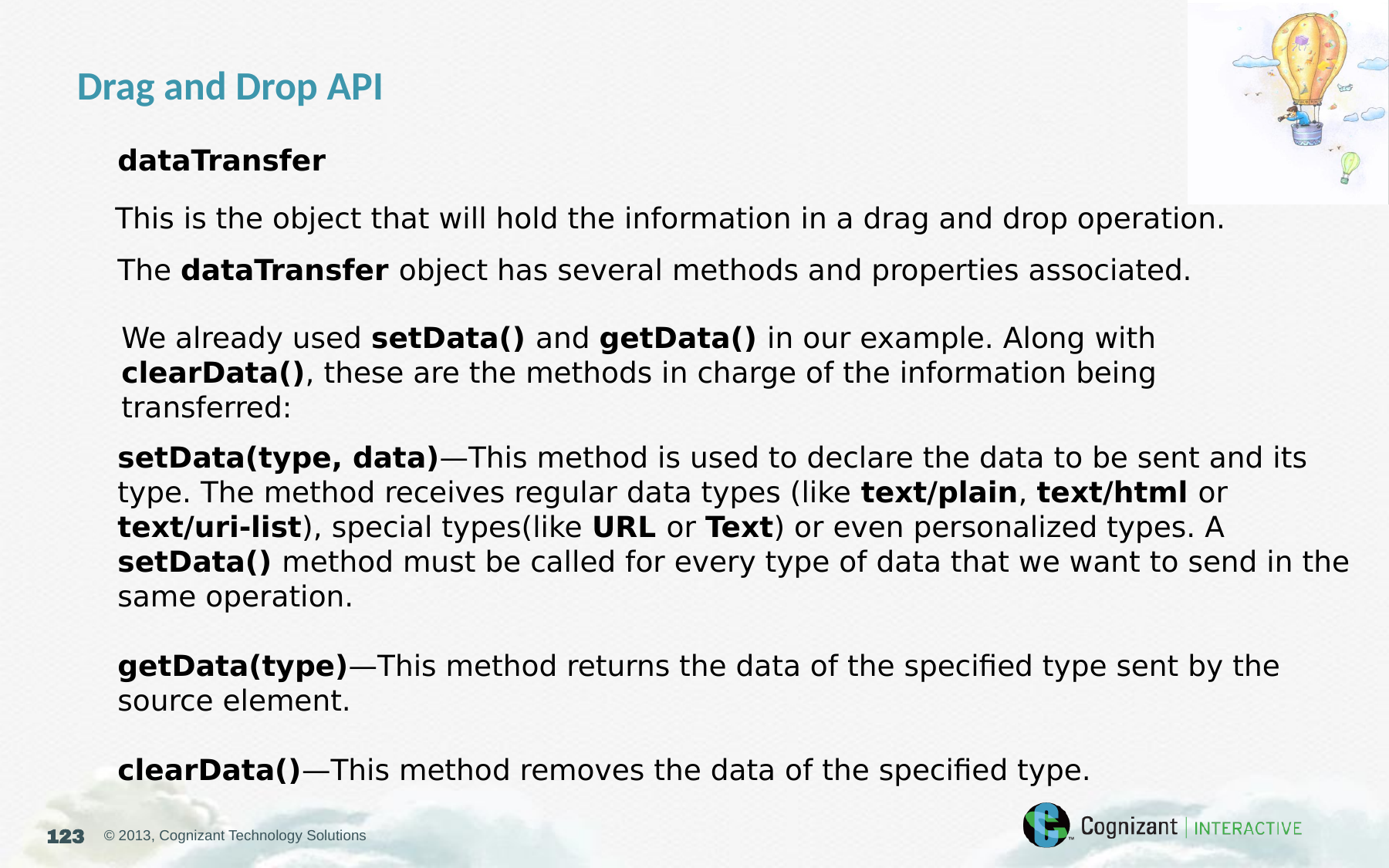

Drag and Drop API
dataTransfer
This is the object that will hold the information in a drag and drop operation.
The dataTransfer object has several methods and properties associated.
We already used setData() and getData() in our example. Along with clearData(), these are the methods in charge of the information being transferred:
setData(type, data)—This method is used to declare the data to be sent and its type. The method receives regular data types (like text/plain, text/html or text/uri-list), special types(like URL or Text) or even personalized types. A setData() method must be called for every type of data that we want to send in the same operation.

getData(type)—This method returns the data of the specified type sent by the source element.

clearData()—This method removes the data of the specified type.